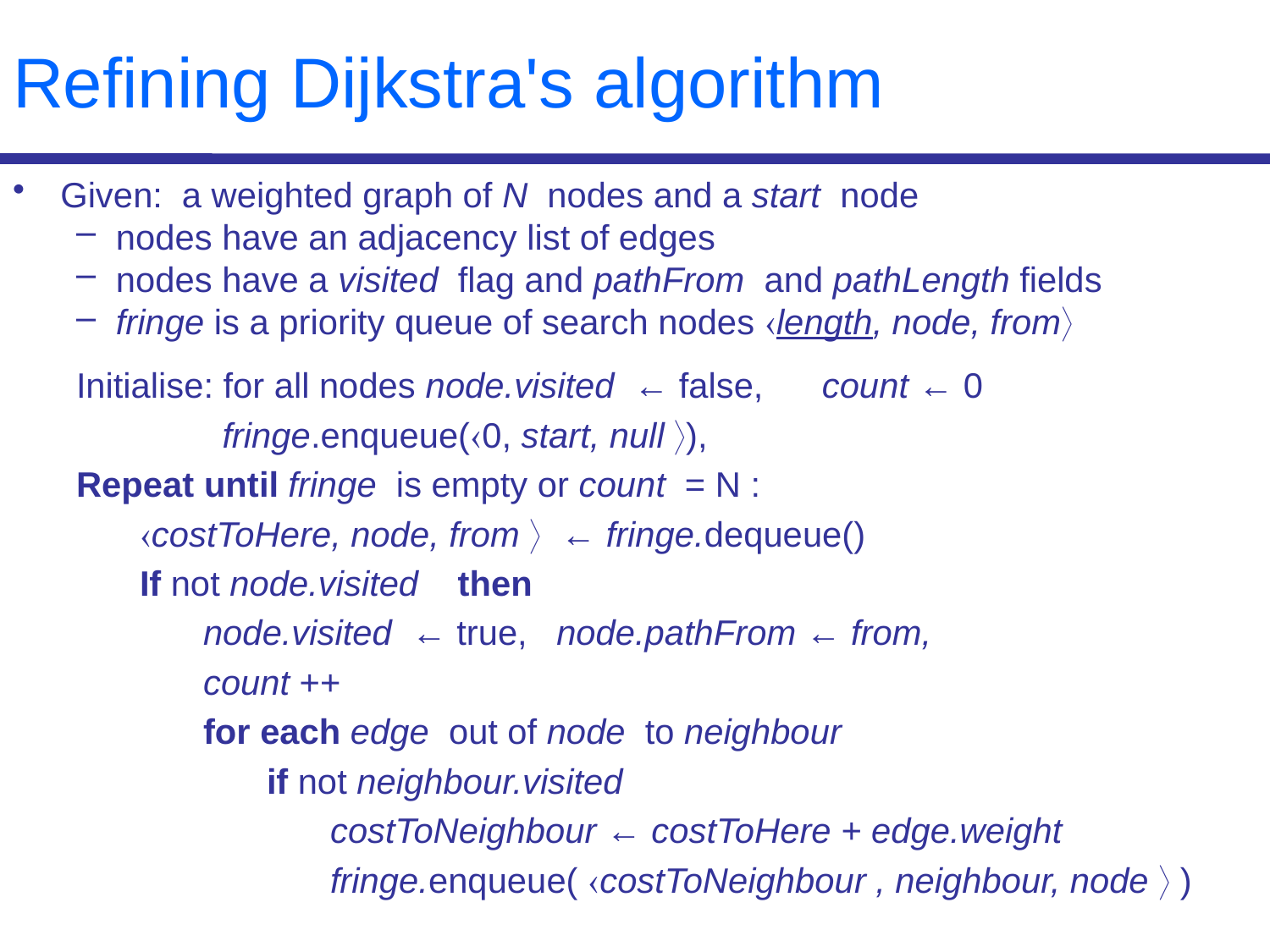

# Refining Dijkstra's algorithm
Given:  a weighted graph of N  nodes and a start  node
nodes have an adjacency list of edges
nodes have a visited  flag and pathFrom  and pathLength fields
fringe is a priority queue of search nodes 〈length, node, from〉
Initialise: for all nodes node.visited  ← false,      count ← 0
               fringe.enqueue(〈0, start, null 〉),
Repeat until fringe  is empty or count  = N :
〈costToHere, node, from 〉  ← fringe.dequeue()
If not node.visited    then
node.visited  ← true,   node.pathFrom ← from,
count ++
for each edge  out of node  to neighbour
if not neighbour.visited
costToNeighbour ← costToHere + edge.weight
fringe.enqueue( 〈costToNeighbour , neighbour, node 〉 )